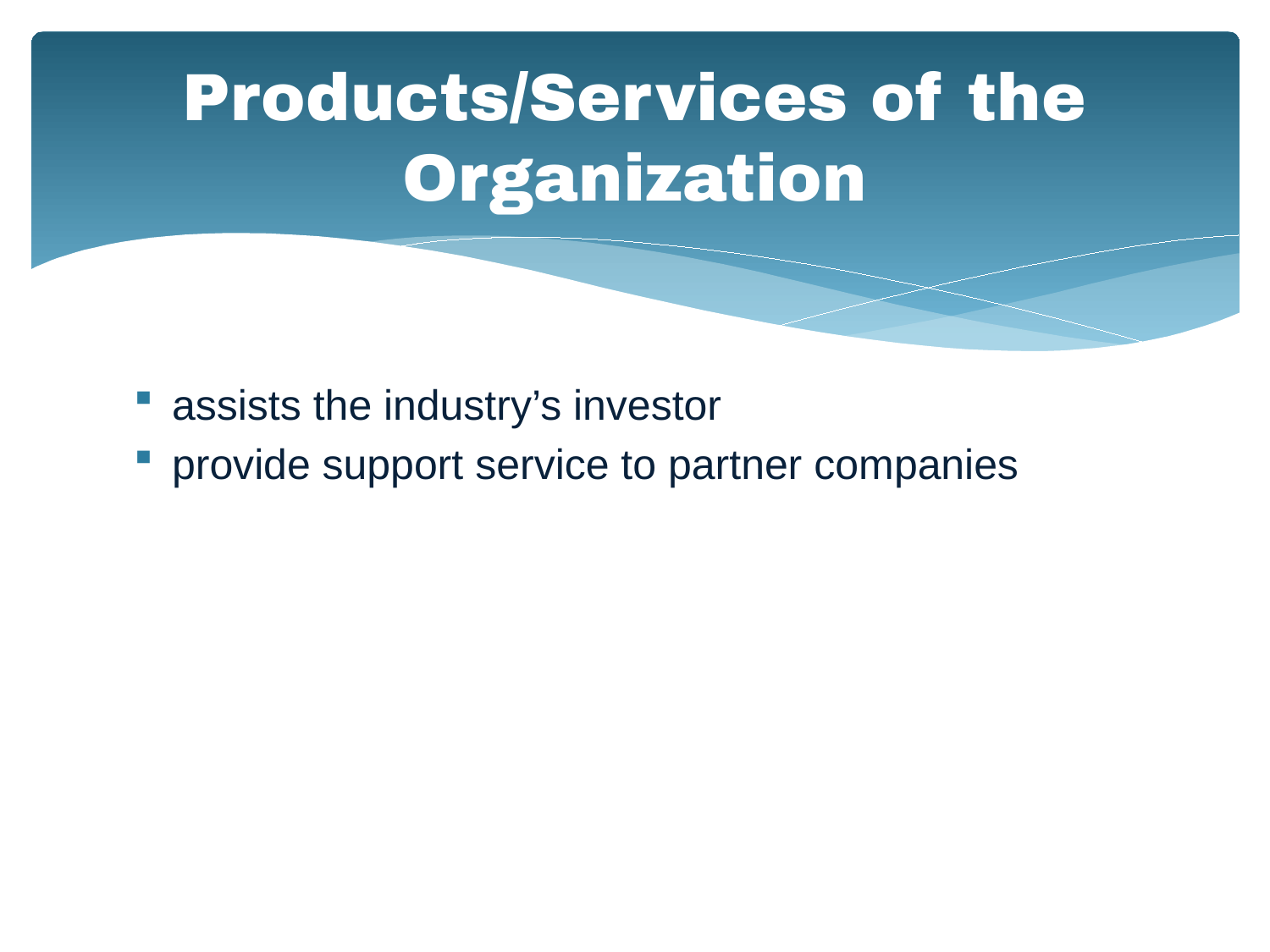

# Products/Services of the Organization
assists the industry’s investor
provide support service to partner companies